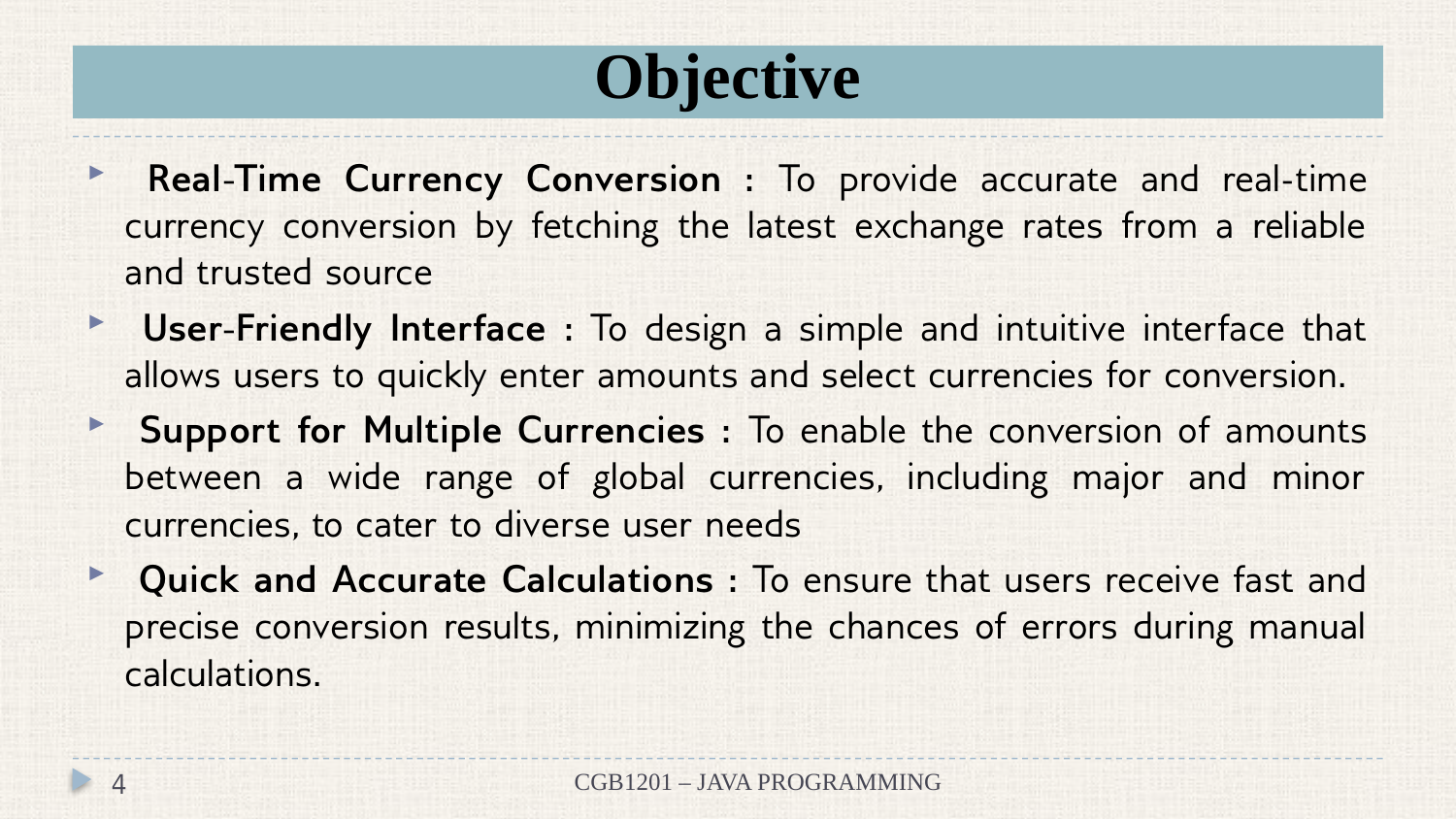

# Objective
 Real-Time Currency Conversion : To provide accurate and real-time currency conversion by fetching the latest exchange rates from a reliable and trusted source
 User-Friendly Interface : To design a simple and intuitive interface that allows users to quickly enter amounts and select currencies for conversion.
 Support for Multiple Currencies : To enable the conversion of amounts between a wide range of global currencies, including major and minor currencies, to cater to diverse user needs
 Quick and Accurate Calculations : To ensure that users receive fast and precise conversion results, minimizing the chances of errors during manual calculations.

4
CGB1201 – JAVA PROGRAMMING